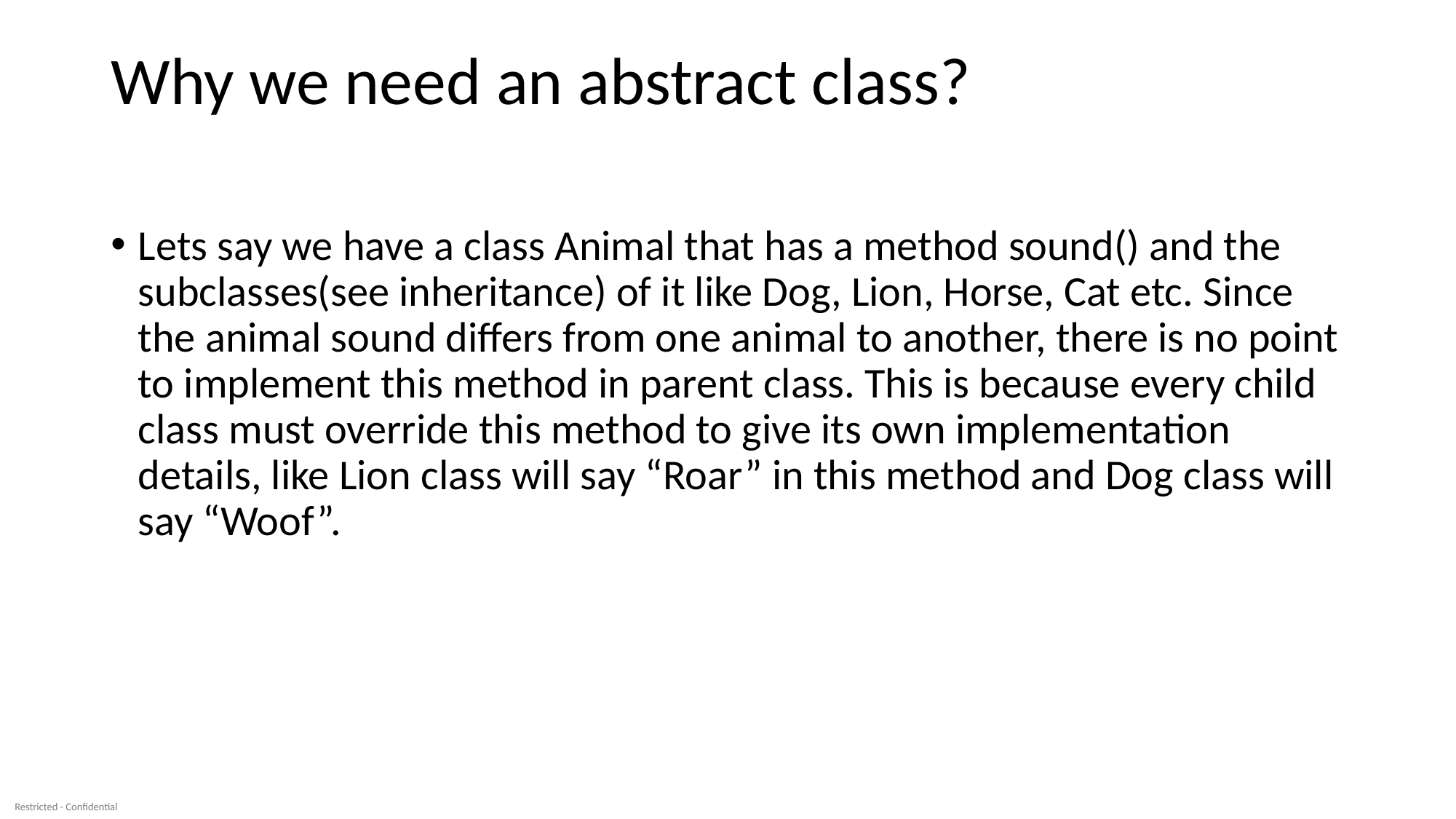

# Why we need an abstract class?
Lets say we have a class Animal that has a method sound() and the subclasses(see inheritance) of it like Dog, Lion, Horse, Cat etc. Since the animal sound differs from one animal to another, there is no point to implement this method in parent class. This is because every child class must override this method to give its own implementation details, like Lion class will say “Roar” in this method and Dog class will say “Woof”.